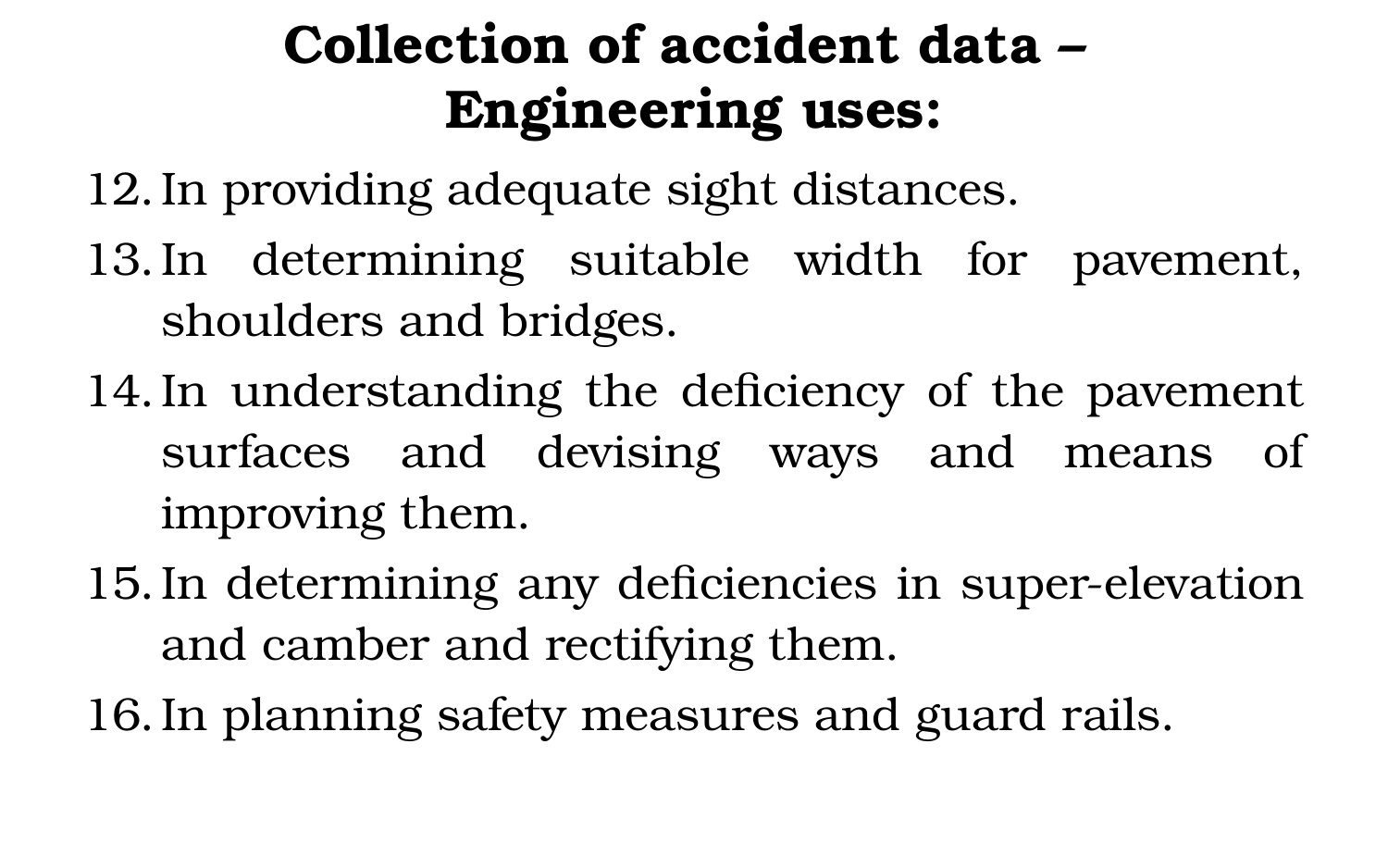

# Collection of accident data – Engineering uses:
In providing adequate sight distances.
In determining suitable width for pavement, shoulders and bridges.
In understanding the deficiency of the pavement surfaces and devising ways and means of improving them.
In determining any deficiencies in super-elevation and camber and rectifying them.
In planning safety measures and guard rails.